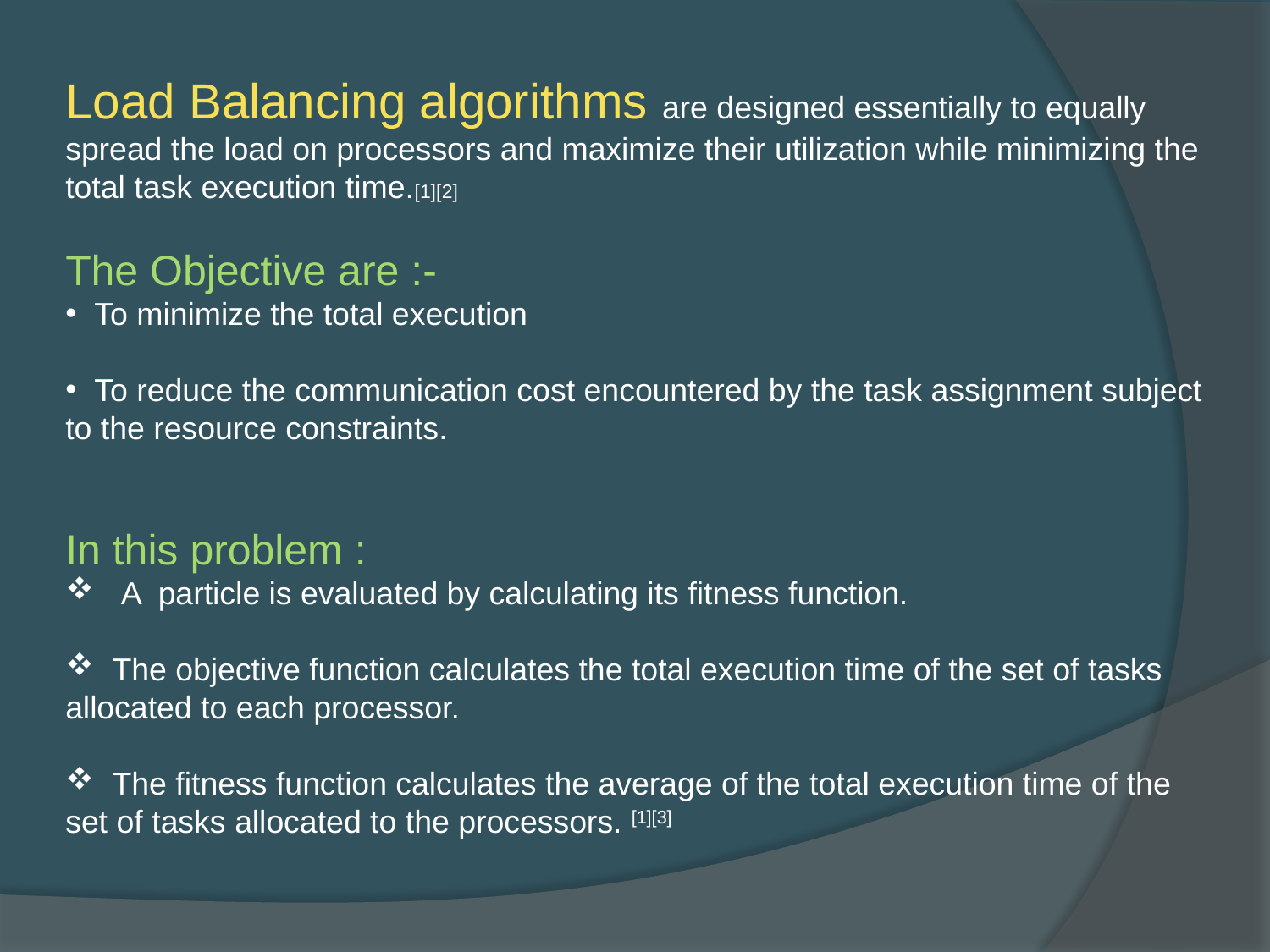

Load Balancing algorithms are designed essentially to equally spread the load on processors and maximize their utilization while minimizing the total task execution time.[1][2]

The Objective are :-
  To minimize the total execution

  To reduce the communication cost encountered by the task assignment subject to the resource constraints.

In this problem :
   A  particle is evaluated by calculating its fitness function.

  The objective function calculates the total execution time of the set of tasks allocated to each processor.

  The fitness function calculates the average of the total execution time of the set of tasks allocated to the processors. [1][3]